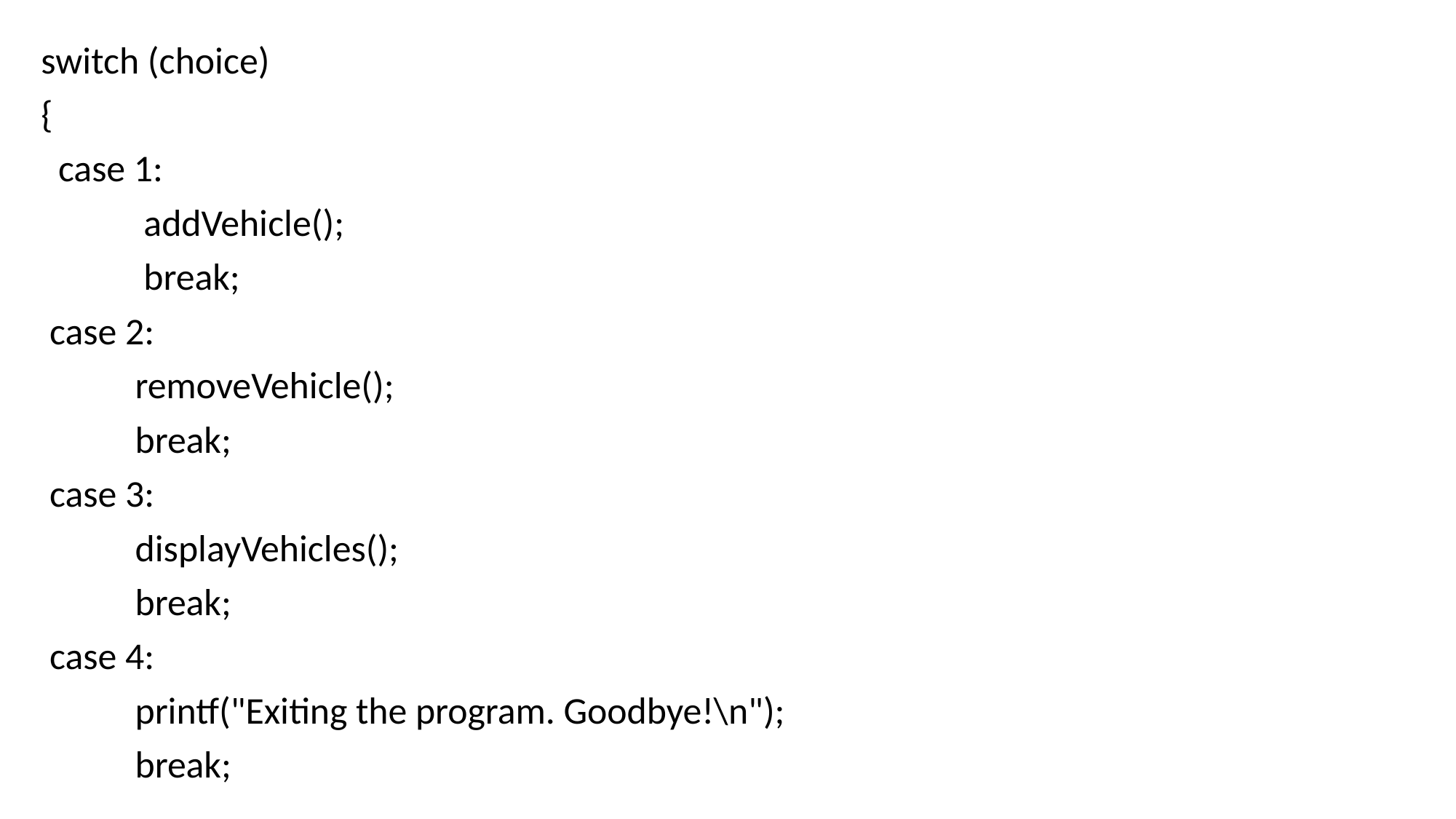

switch (choice)
{
  case 1:
            addVehicle();
            break;
 case 2:
           removeVehicle();
           break;
 case 3:
           displayVehicles();
           break;
 case 4:
           printf("Exiting the program. Goodbye!\n");
           break;